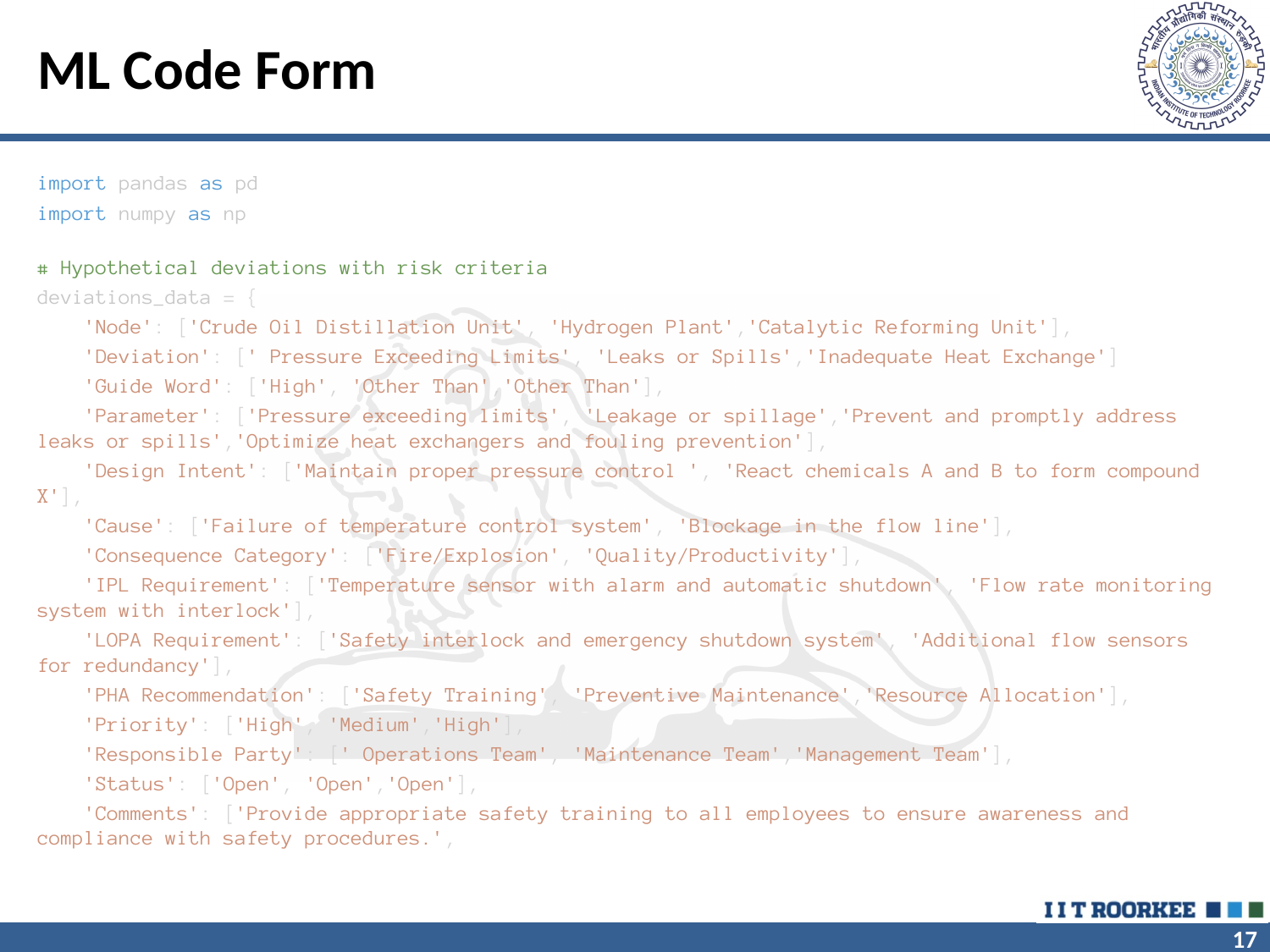

# ML Code Form
import pandas as pd
import numpy as np
# Hypothetical deviations with risk criteria
deviations_data = {
    'Node': ['Crude Oil Distillation Unit', 'Hydrogen Plant','Catalytic Reforming Unit'],
    'Deviation': [' Pressure Exceeding Limits', 'Leaks or Spills','Inadequate Heat Exchange']
    'Guide Word': ['High', 'Other Than','Other Than'],
    'Parameter': ['Pressure exceeding limits', 'Leakage or spillage','Prevent and promptly address leaks or spills','Optimize heat exchangers and fouling prevention'],
    'Design Intent': ['Maintain proper pressure control ', 'React chemicals A and B to form compound X'],
    'Cause': ['Failure of temperature control system', 'Blockage in the flow line'],
    'Consequence Category': ['Fire/Explosion', 'Quality/Productivity'],
    'IPL Requirement': ['Temperature sensor with alarm and automatic shutdown', 'Flow rate monitoring system with interlock'],
    'LOPA Requirement': ['Safety interlock and emergency shutdown system', 'Additional flow sensors for redundancy'],
    'PHA Recommendation': ['Safety Training', 'Preventive Maintenance','Resource Allocation'],
    'Priority': ['High', 'Medium','High'],
    'Responsible Party': [' Operations Team', 'Maintenance Team','Management Team'],
    'Status': ['Open', 'Open','Open'],
    'Comments': ['Provide appropriate safety training to all employees to ensure awareness and compliance with safety procedures.',